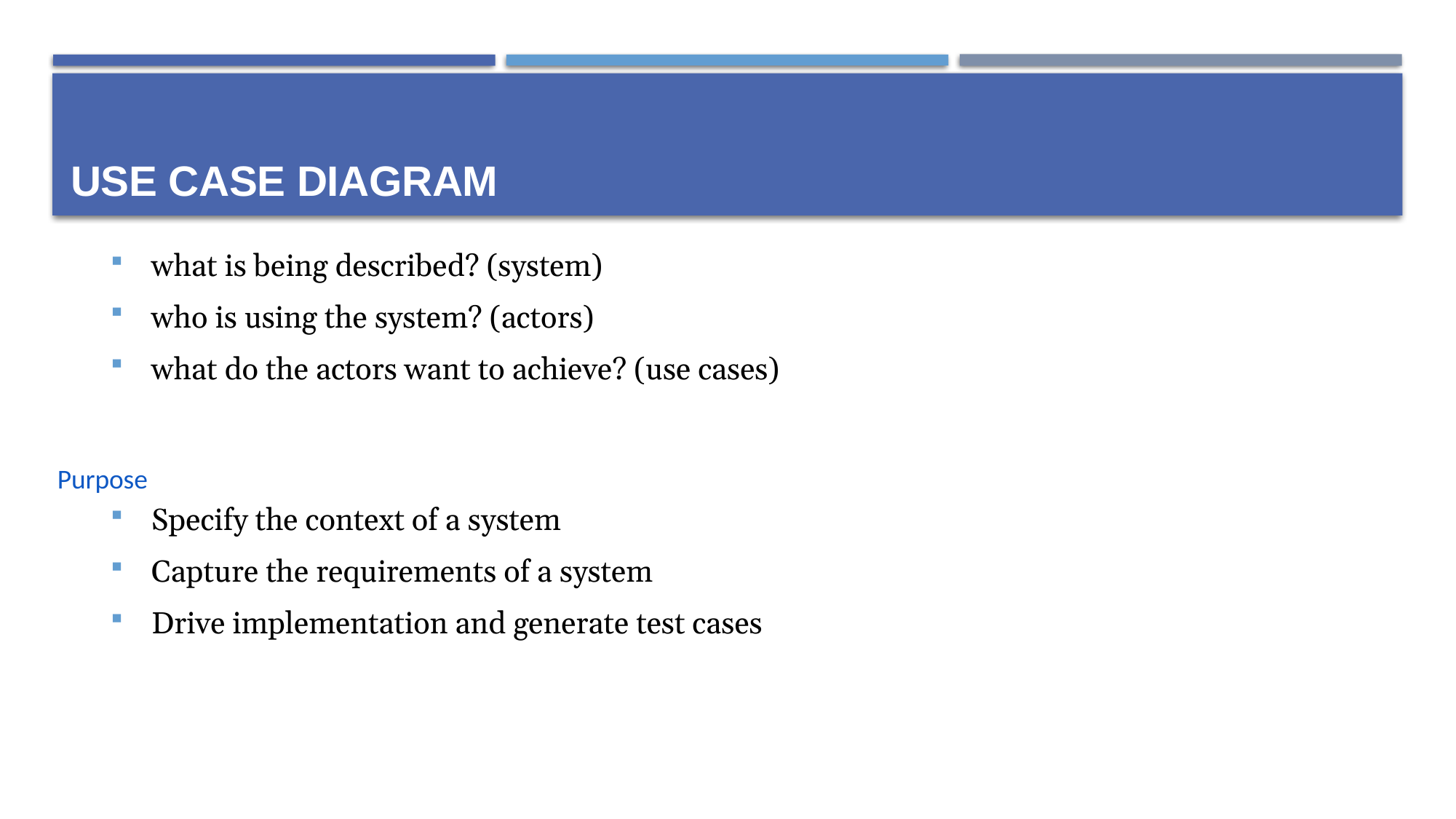

# Use Case Diagram
what is being described? (system)
who is using the system? (actors)
what do the actors want to achieve? (use cases)

Purpose
Specify the context of a system
Capture the requirements of a system
Drive implementation and generate test cases